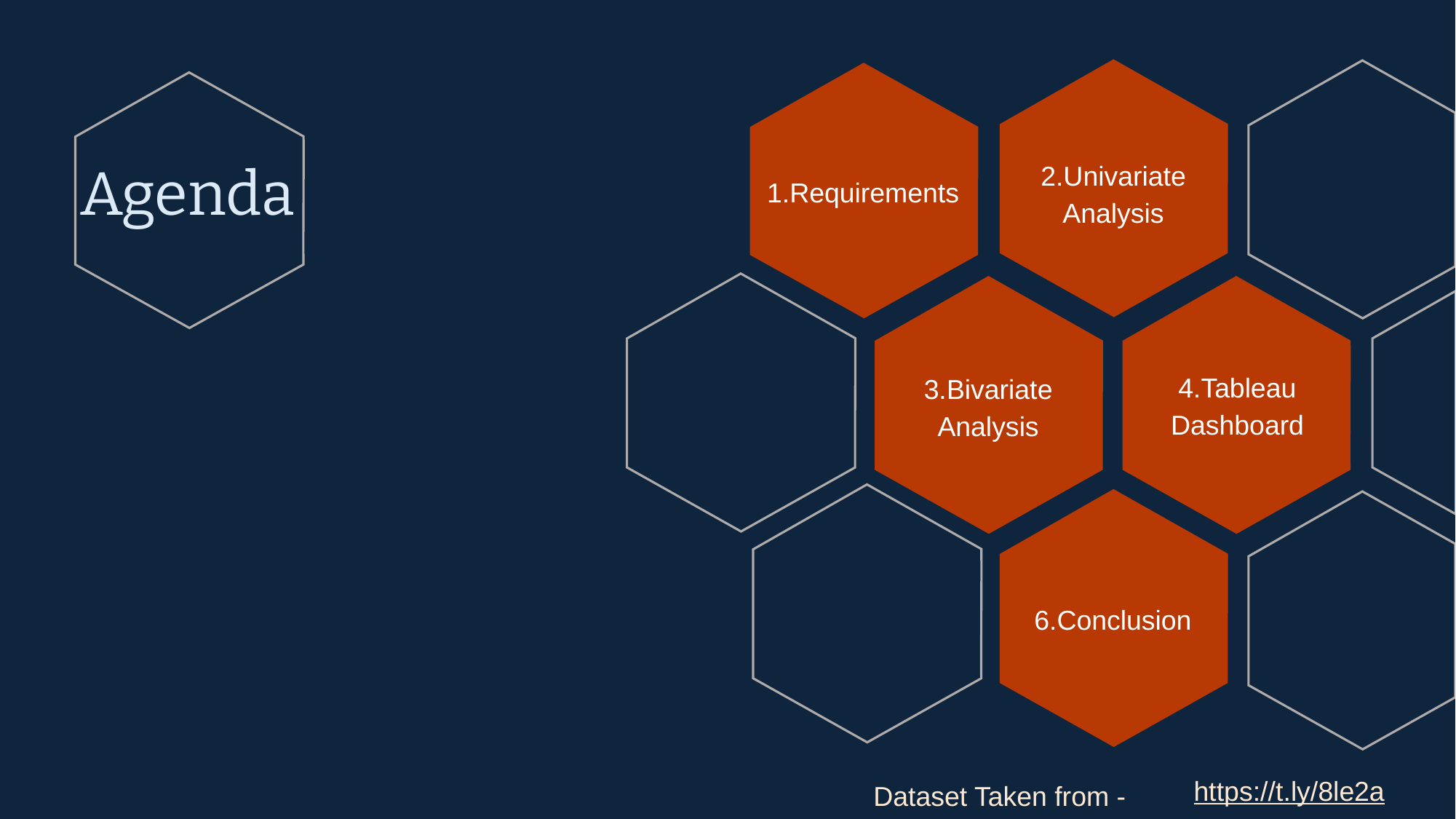

1.Requirements
2.Univariate Analysis
Agenda
4.Tableau Dashboard
3.Bivariate Analysis
6.Conclusion
https://t.ly/8le2a
Dataset Taken from -